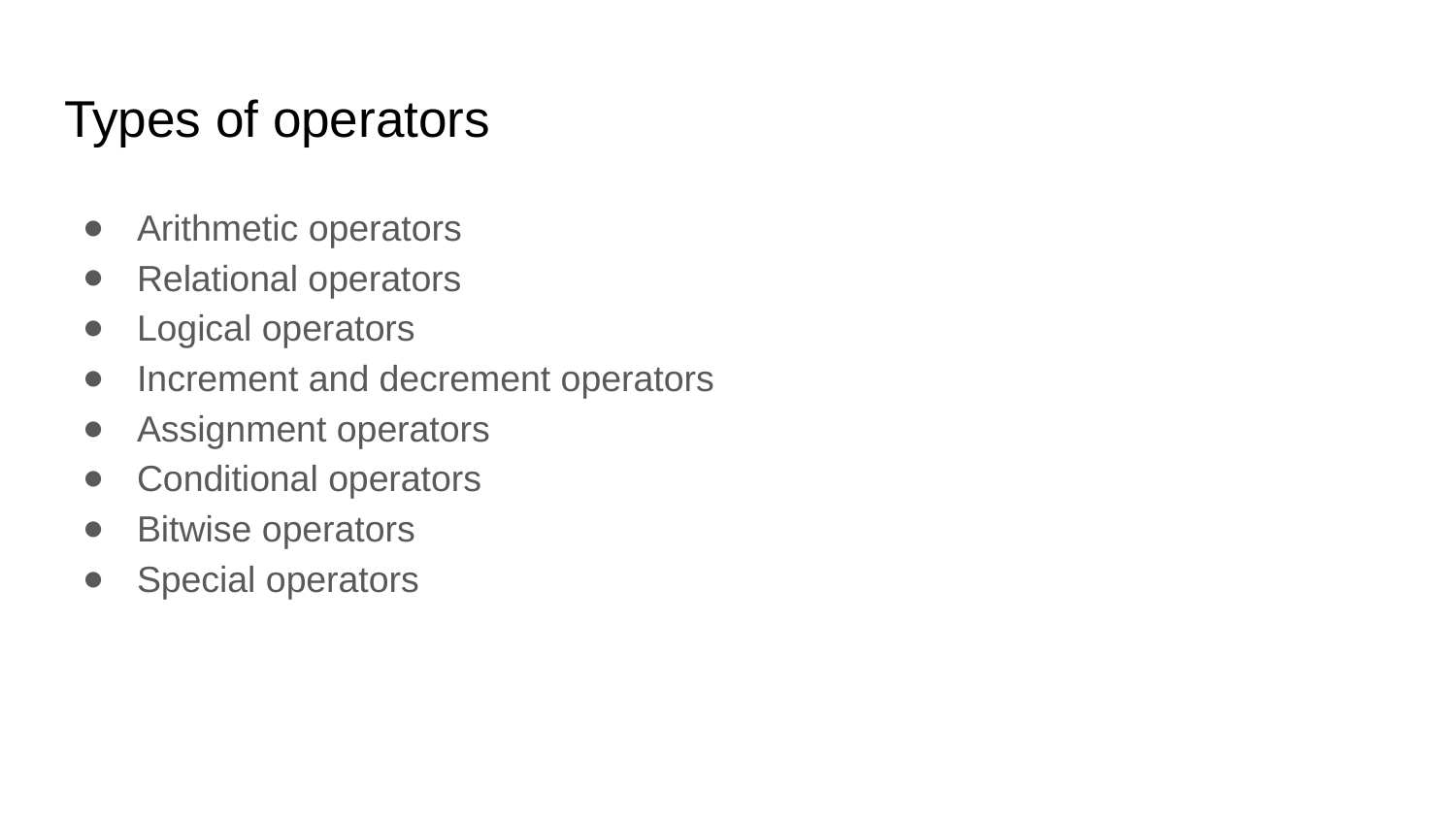

# Types of operators
Arithmetic operators
Relational operators
Logical operators
Increment and decrement operators
Assignment operators
Conditional operators
Bitwise operators
Special operators